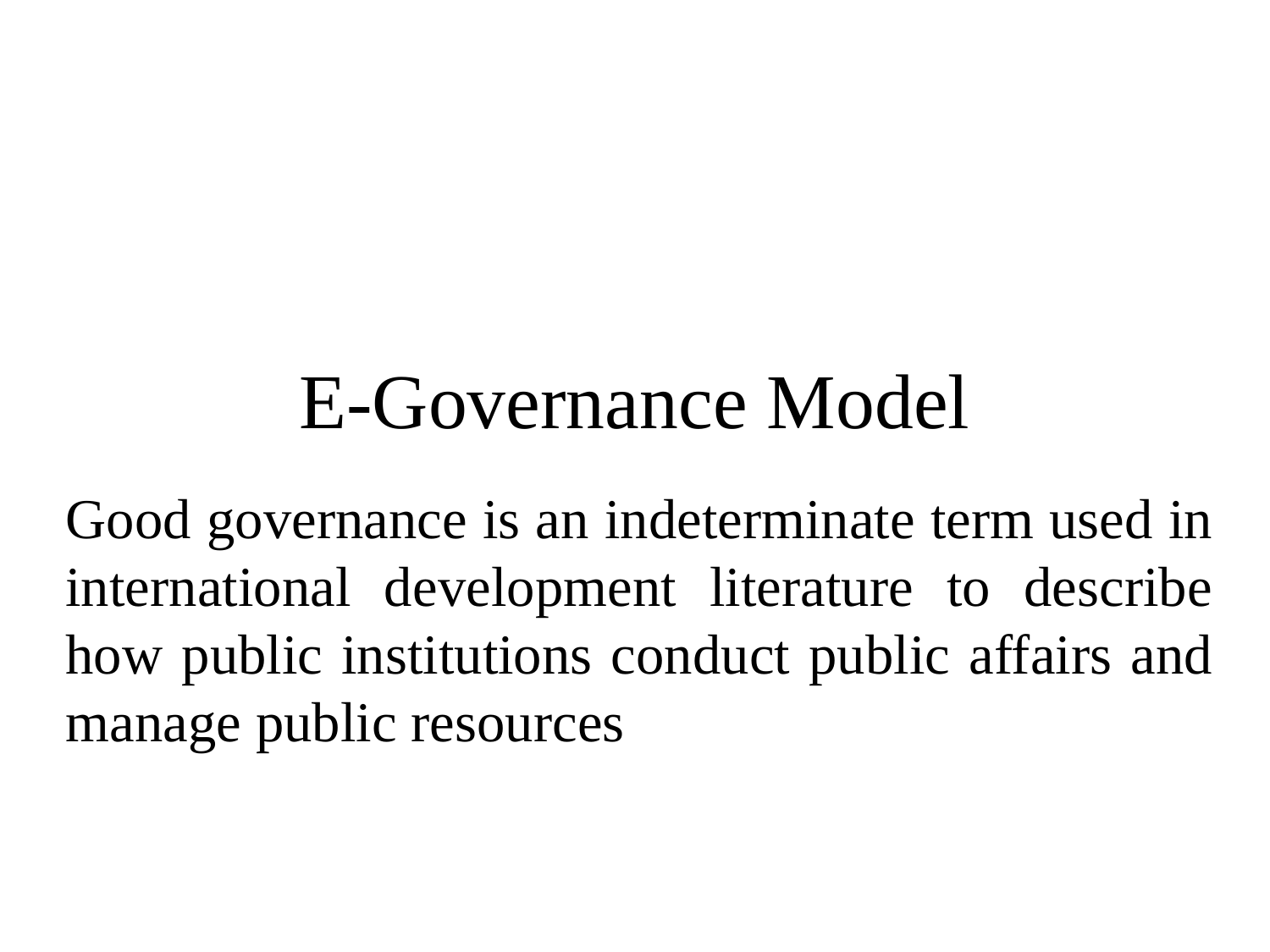

# E-Governance Model
Good governance is an indeterminate term used in international development literature to describe how public institutions conduct public affairs and manage public resources